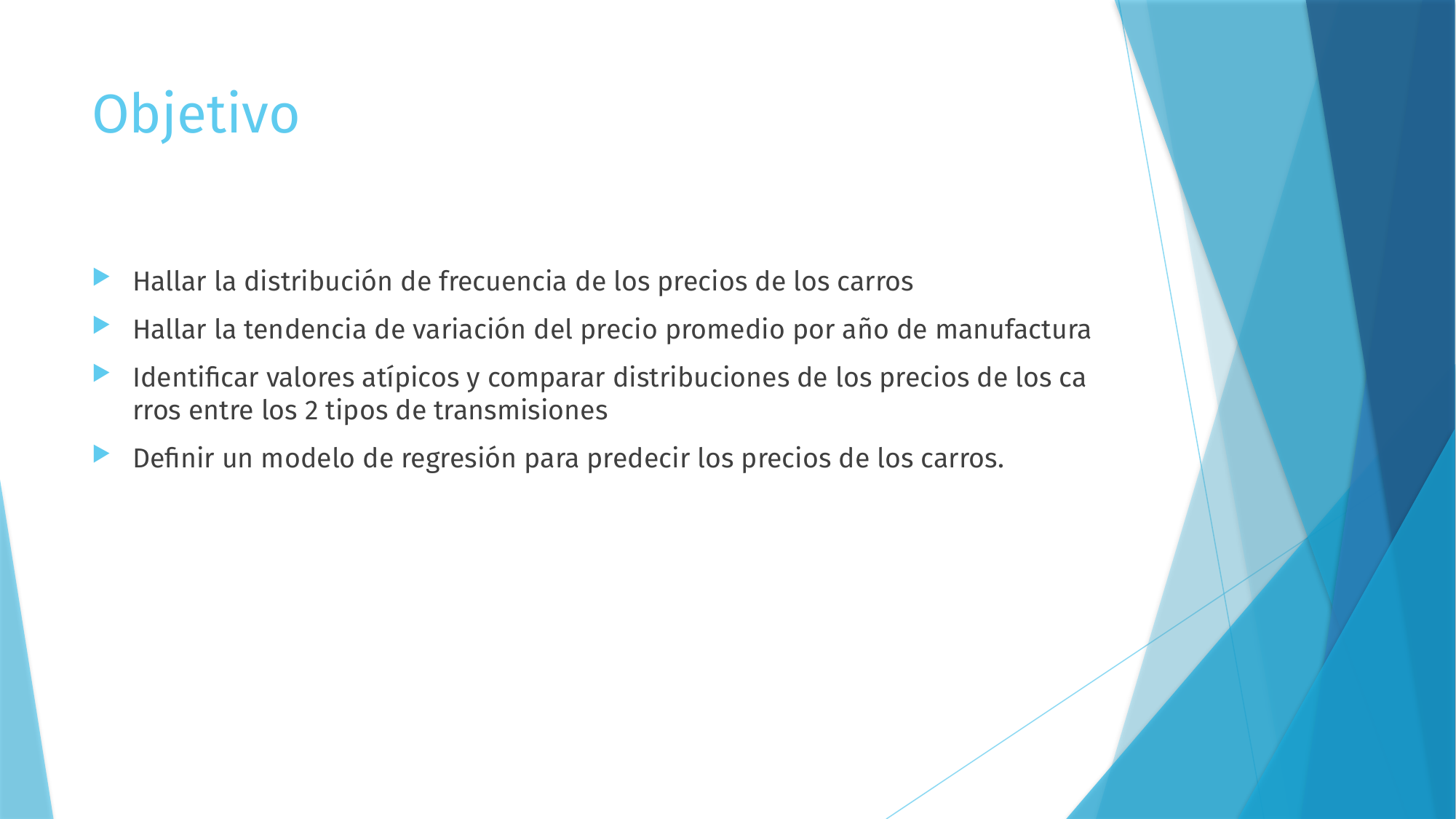

# Objetivo
Hallar la distribución de frecuencia de los precios de los carros
Hallar la tendencia de variación del precio promedio por año de manufactura
Identificar valores atípicos y comparar distribuciones de los precios de los carros entre los 2 tipos de transmisiones
Definir un modelo de regresión para predecir los precios de los carros.